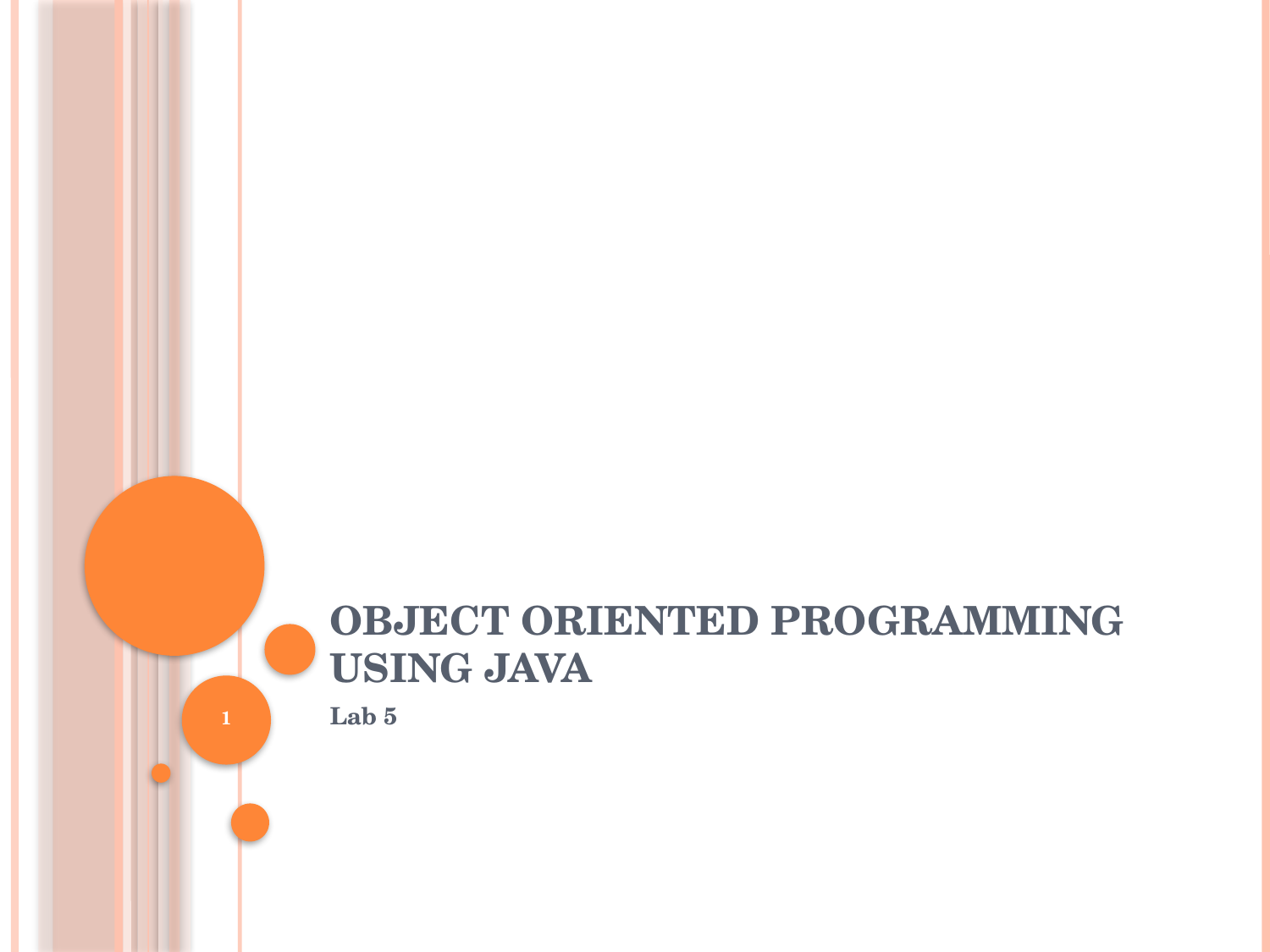

# Object oriented programming using java
1
Lab 5